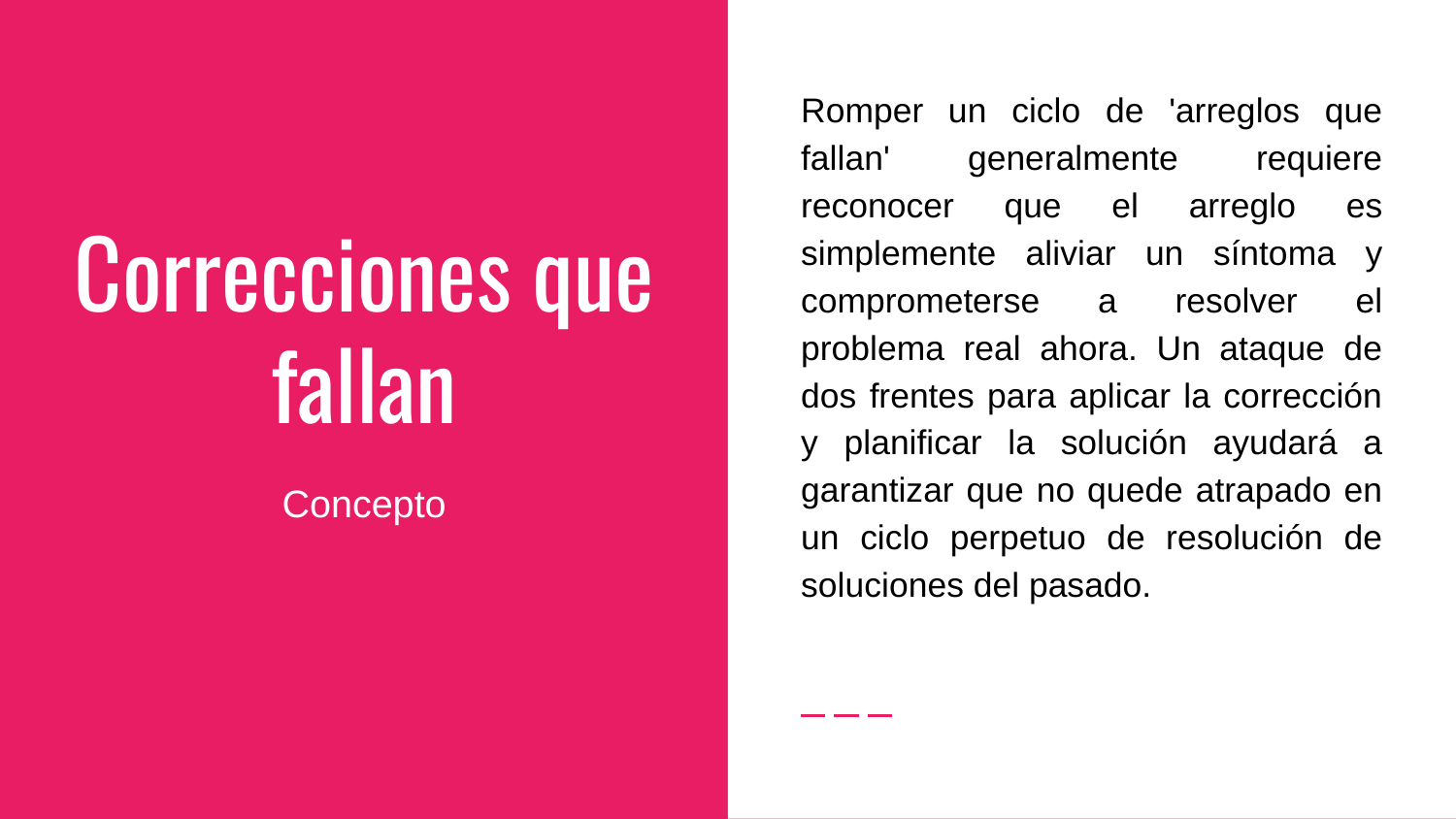

Romper un ciclo de 'arreglos que fallan' generalmente requiere reconocer que el arreglo es simplemente aliviar un síntoma y comprometerse a resolver el problema real ahora. Un ataque de dos frentes para aplicar la corrección y planificar la solución ayudará a garantizar que no quede atrapado en un ciclo perpetuo de resolución de soluciones del pasado.

# Correcciones que fallan
Concepto